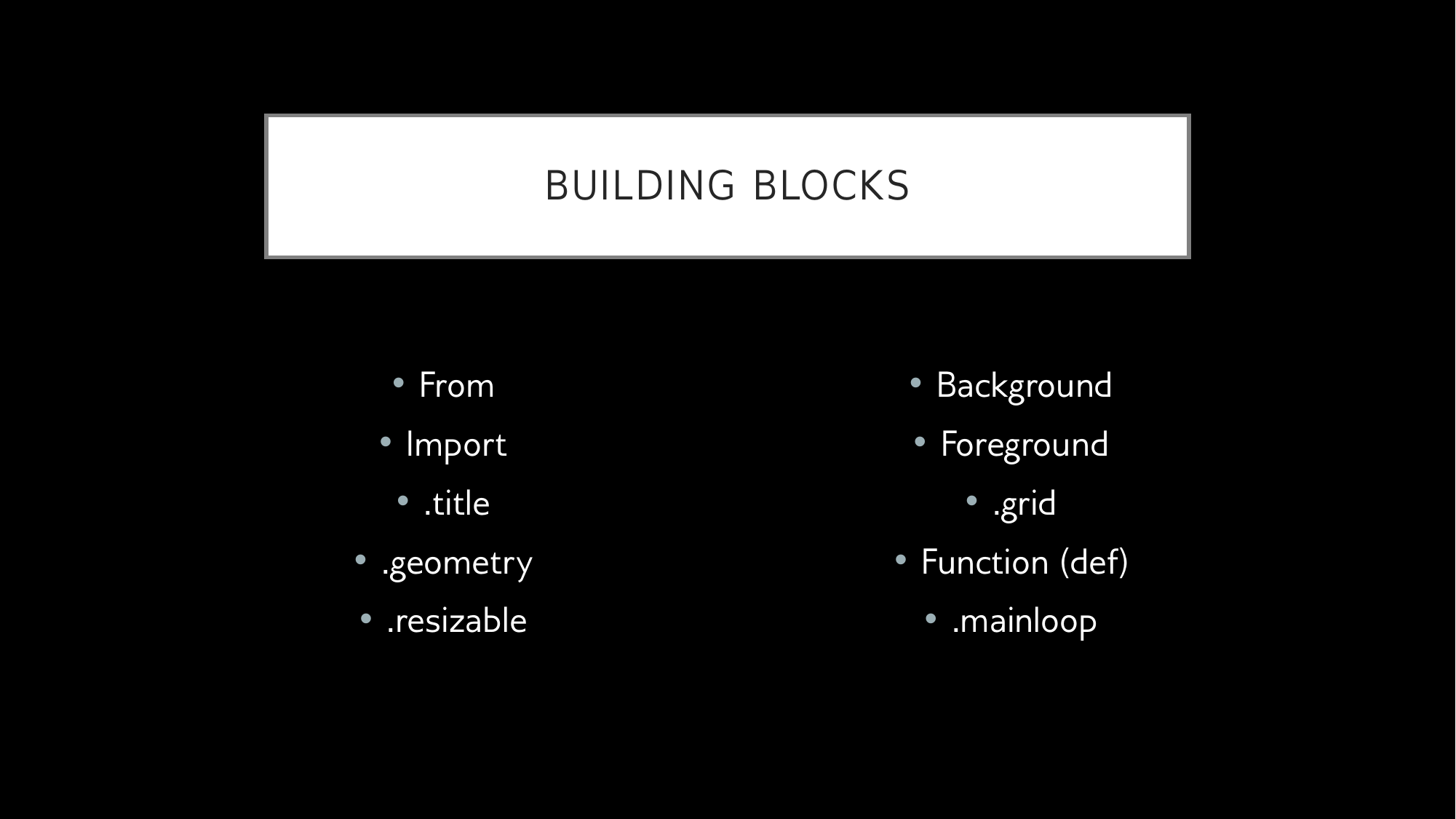

# Building Blocks
From
Import
.title
.geometry
.resizable
Background
Foreground
.grid
Function (def)
.mainloop